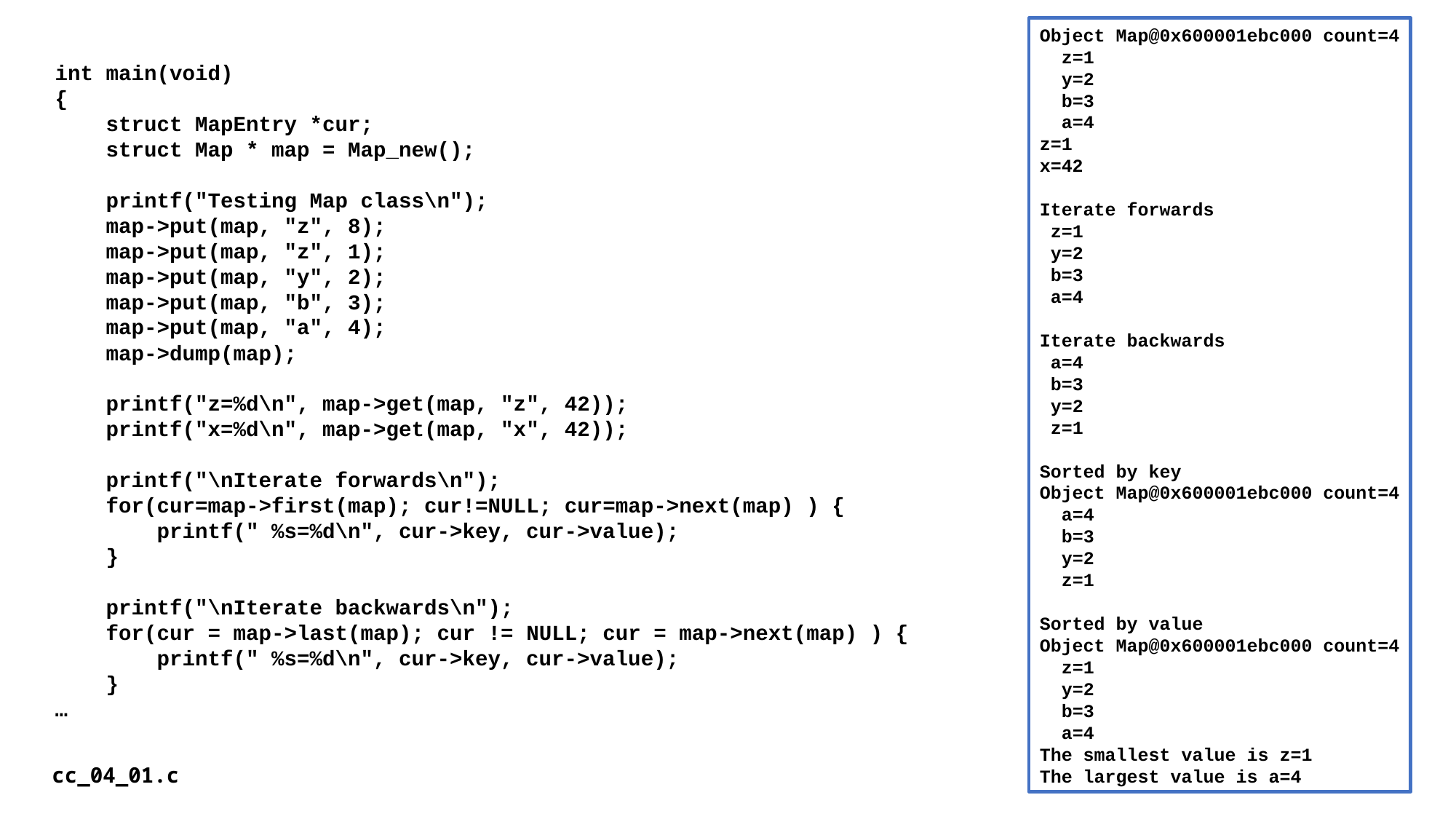

Object Map@0x600001ebc000 count=4
  z=1
  y=2
  b=3
  a=4
z=1
x=42

Iterate forwards
 z=1
 y=2
 b=3
 a=4

Iterate backwards
 a=4
 b=3
 y=2
 z=1

Sorted by key
Object Map@0x600001ebc000 count=4
  a=4
  b=3
  y=2
  z=1

Sorted by value
Object Map@0x600001ebc000 count=4
  z=1
  y=2
  b=3
  a=4
The smallest value is z=1
The largest value is a=4
int main(void)
{
    struct MapEntry *cur;
    struct Map * map = Map_new();

    printf("Testing Map class\n");
    map->put(map, "z", 8);
    map->put(map, "z", 1);
    map->put(map, "y", 2);
    map->put(map, "b", 3);
    map->put(map, "a", 4);
    map->dump(map);

    printf("z=%d\n", map->get(map, "z", 42));
    printf("x=%d\n", map->get(map, "x", 42));

    printf("\nIterate forwards\n");
    for(cur=map->first(map); cur!=NULL; cur=map->next(map) ) {
        printf(" %s=%d\n", cur->key, cur->value);
    }

    printf("\nIterate backwards\n");
    for(cur = map->last(map); cur != NULL; cur = map->next(map) ) {
        printf(" %s=%d\n", cur->key, cur->value);
    }
…
cc_04_01.c